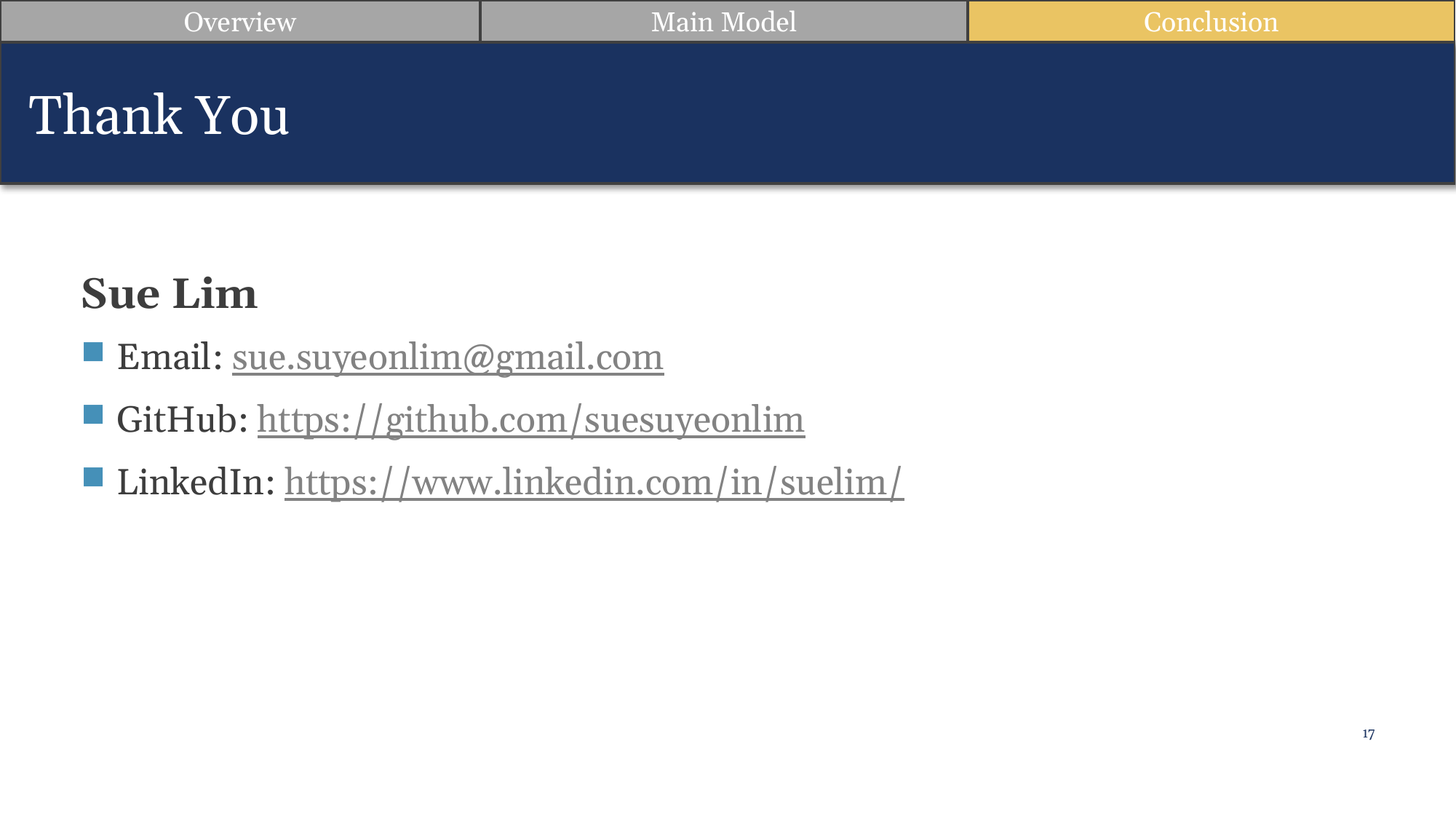

Overview
Main Model
Conclusion
Thank You
Sue Lim
Email: sue.suyeonlim@gmail.com
GitHub: https://github.com/suesuyeonlim
LinkedIn: https://www.linkedin.com/in/suelim/

17